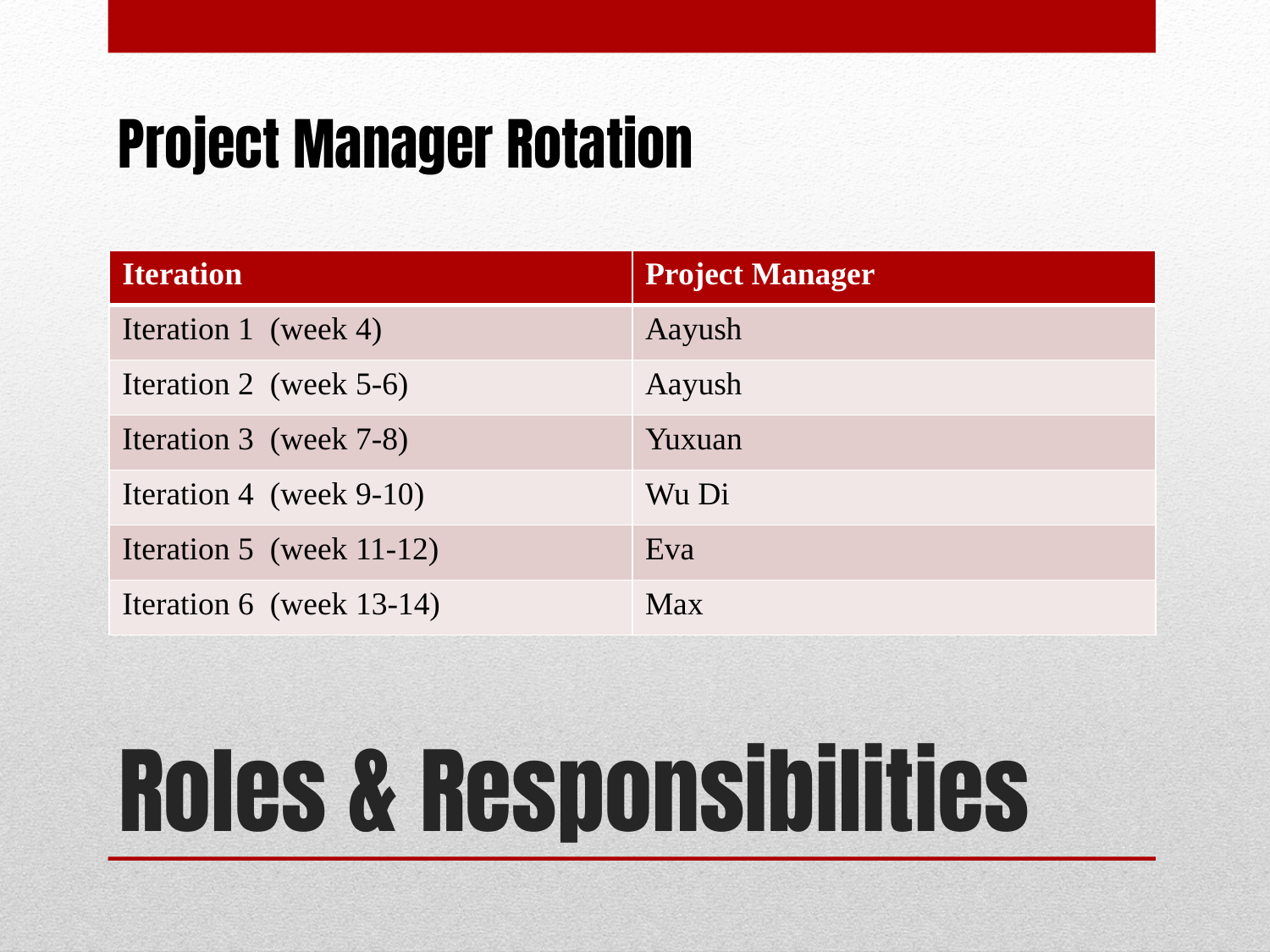

Project Manager Rotation
| Iteration | Project Manager |
| --- | --- |
| Iteration 1 (week 4) | Aayush |
| Iteration 2 (week 5-6) | Aayush |
| Iteration 3 (week 7-8) | Yuxuan |
| Iteration 4 (week 9-10) | Wu Di |
| Iteration 5 (week 11-12) | Eva |
| Iteration 6 (week 13-14) | Max |
# Roles & Responsibilities